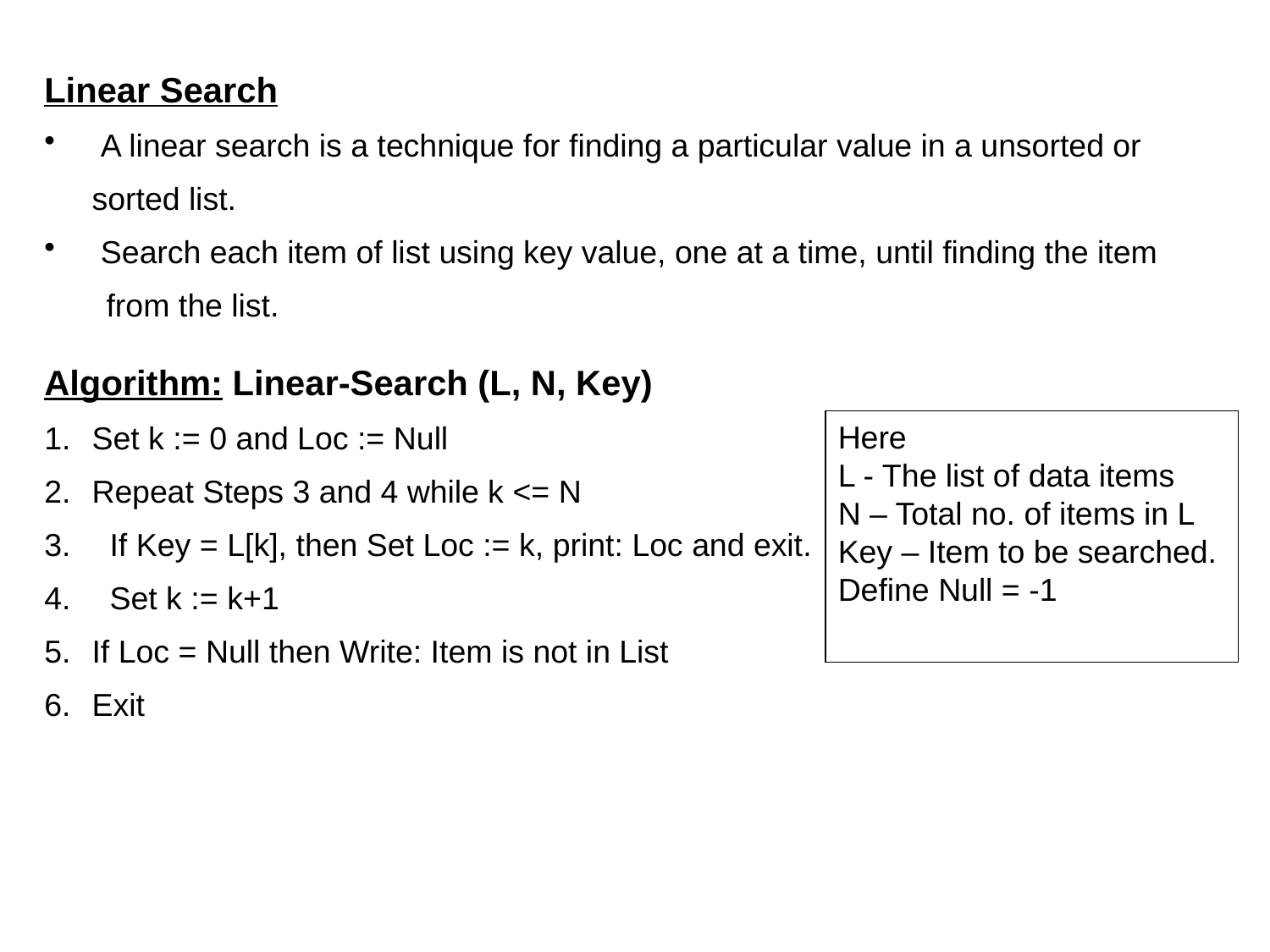

Linear Search
 A linear search is a technique for finding a particular value in a unsorted or sorted list.
 Search each item of list using key value, one at a time, until finding the item
       from the list.

Algorithm: Linear-Search (L, N, Key)
Set k := 0 and Loc := Null
Repeat Steps 3 and 4 while k <= N
  If Key = L[k], then Set Loc := k, print: Loc and exit.
  Set k := k+1
If Loc = Null then Write: Item is not in List
Exit

Here
L - The list of data items
N – Total no. of items in L
Key – Item to be searched.
Define Null = -1